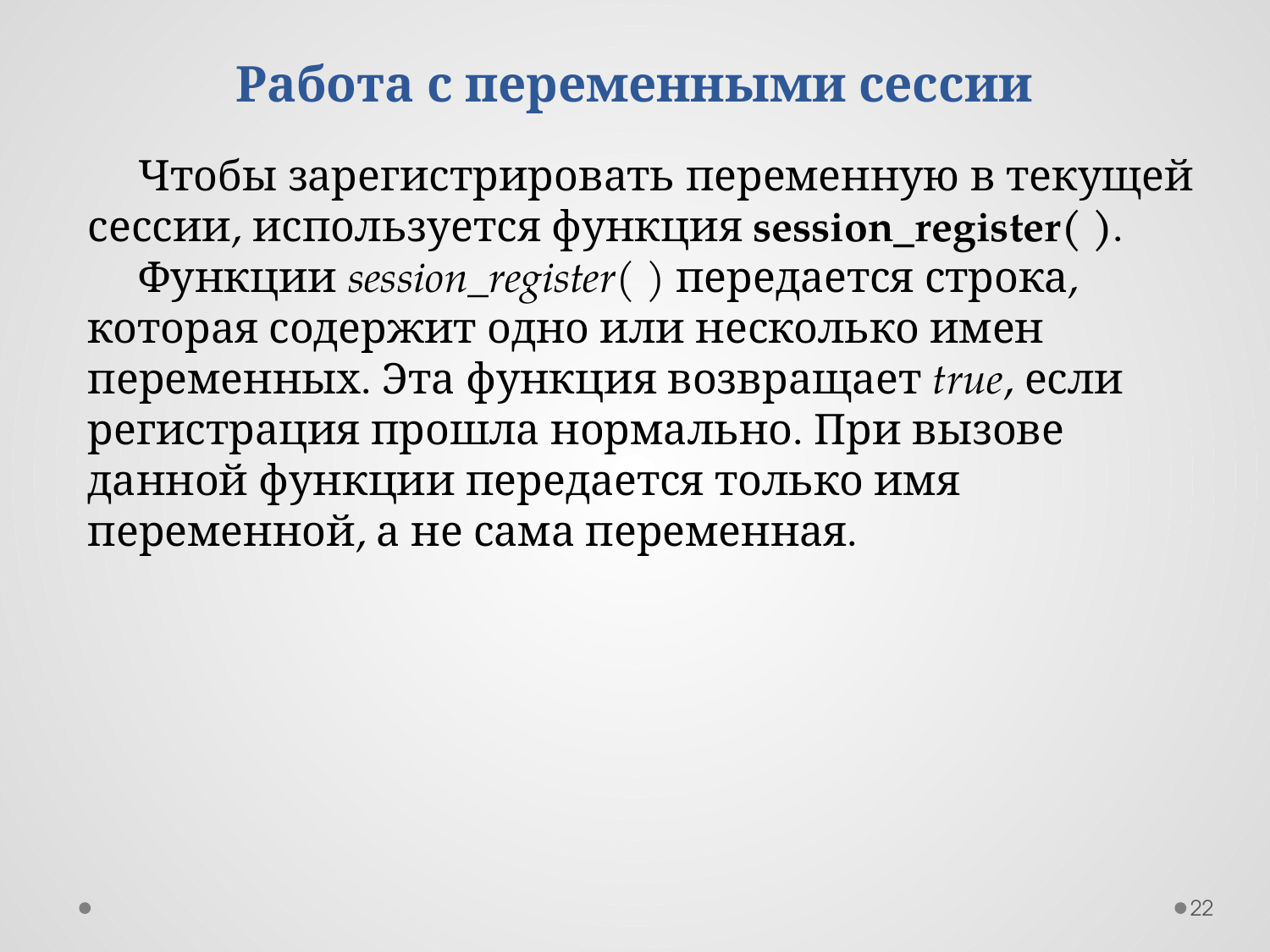

Работа с переменными сессии
Чтобы зарегистрировать переменную в текущей сессии, используется функция session_register( ).
Функции session_register( ) передается строка, которая содержит одно или несколько имен переменных. Эта функция возвращает true, если регистрация прошла нормально. При вызове данной функции передается только имя переменной, а не сама переменная.

22